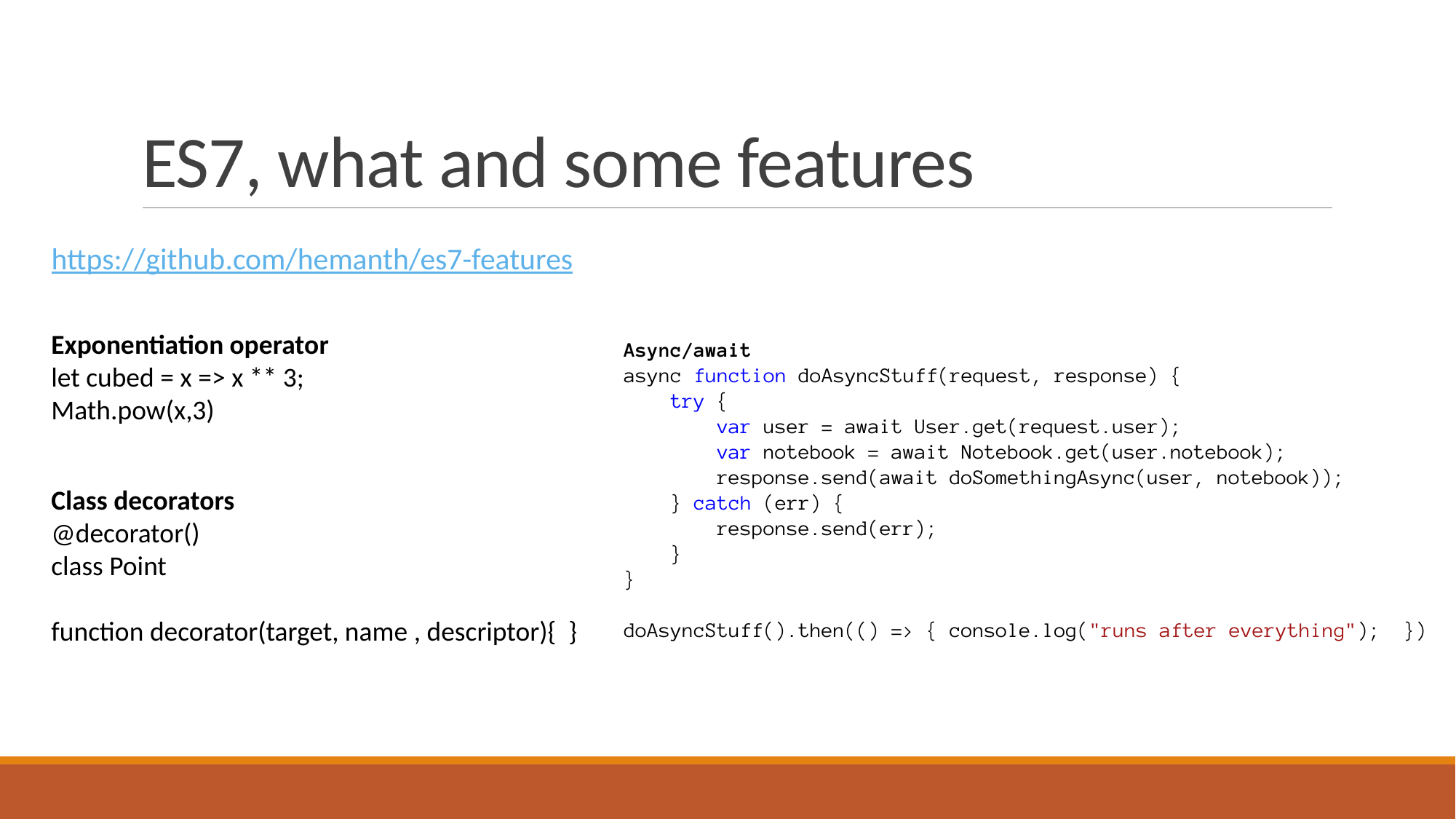

# ES7, what and some features
https://github.com/hemanth/es7-features
Exponentiation operator
let cubed = x => x ** 3;
Math.pow(x,3)
Async/await
async function doAsyncStuff(request, response) {
    try {
        var user = await User.get(request.user);
        var notebook = await Notebook.get(user.notebook);
        response.send(await doSomethingAsync(user, notebook));
    } catch (err) {
        response.send(err);
    }
}

doAsyncStuff().then(() => { console.log("runs after everything");  })

Class decorators
@decorator()
class Point

function decorator(target, name , descriptor){  }